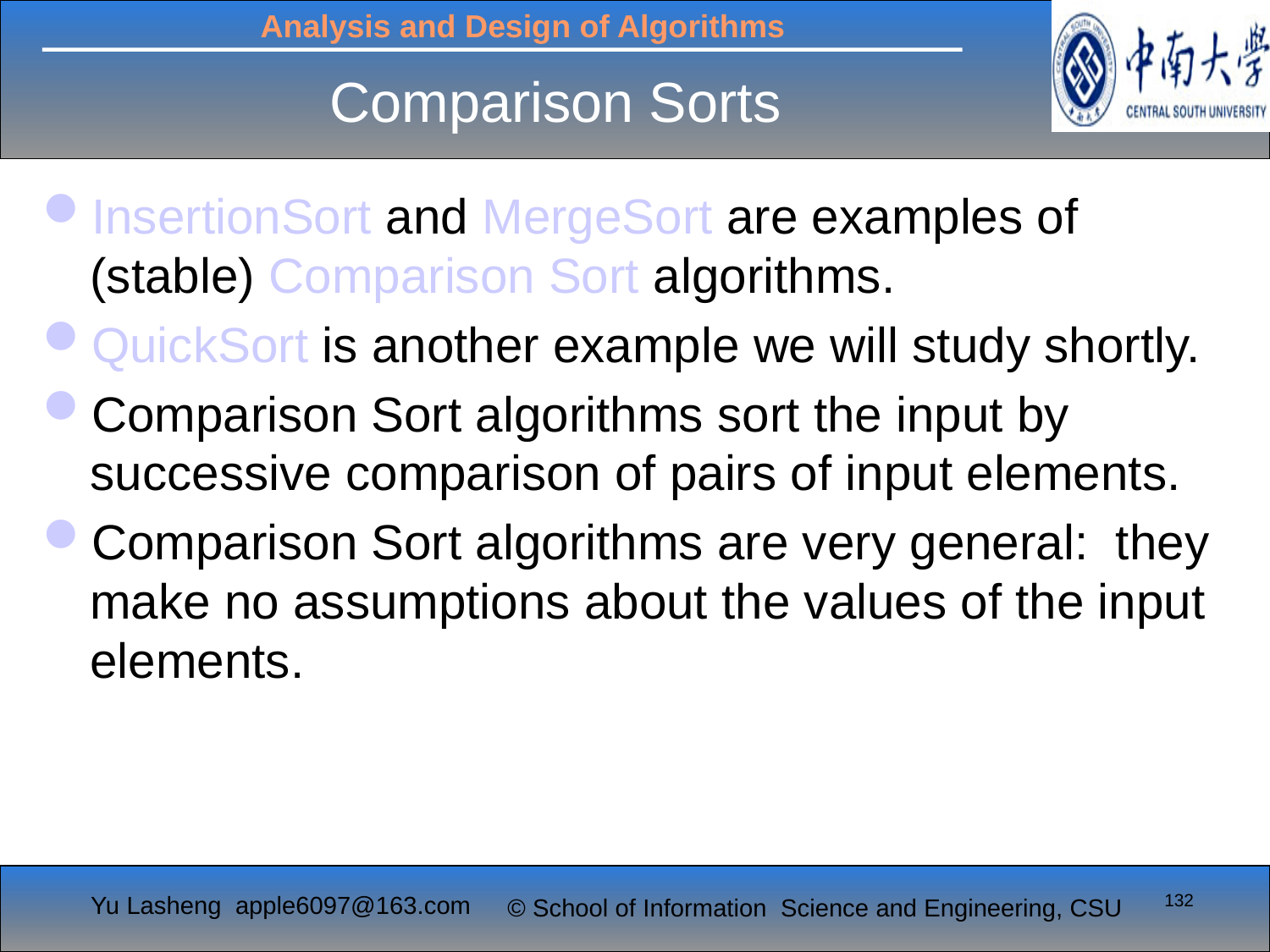

# Comparison Sorts
InsertionSort and MergeSort are examples of (stable) Comparison Sort algorithms.
QuickSort is another example we will study shortly.
Comparison Sort algorithms sort the input by successive comparison of pairs of input elements.
Comparison Sort algorithms are very general:  they make no assumptions about the values of the input elements.
132